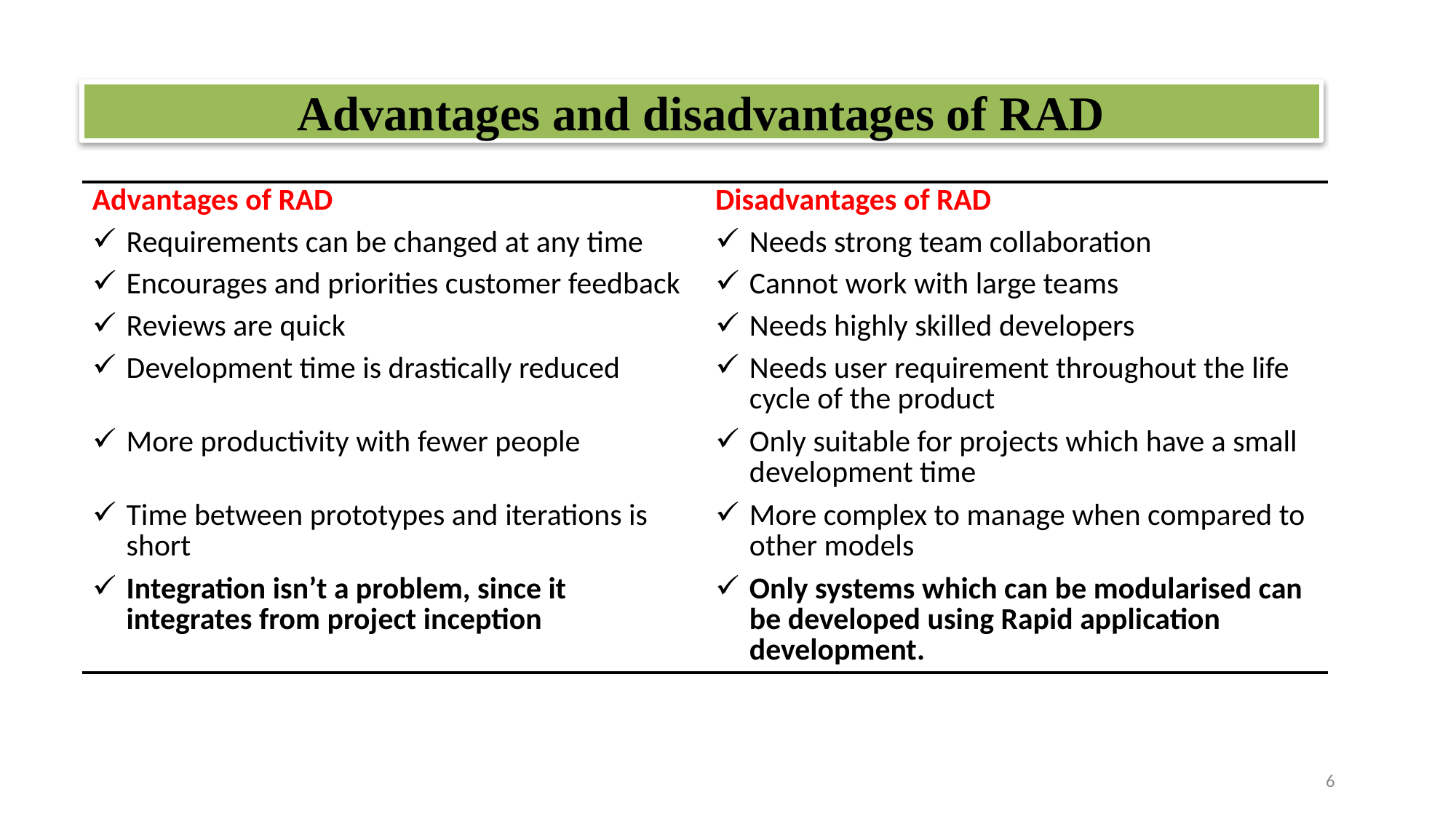

# Advantages and disadvantages of RAD
| Advantages of RAD | Disadvantages of RAD |
| --- | --- |
| Requirements can be changed at any time | Needs strong team collaboration |
| Encourages and priorities customer feedback | Cannot work with large teams |
| Reviews are quick | Needs highly skilled developers |
| Development time is drastically reduced | Needs user requirement throughout the life cycle of the product |
| More productivity with fewer people | Only suitable for projects which have a small development time |
| Time between prototypes and iterations is short | More complex to manage when compared to other models |
| Integration isn’t a problem, since it integrates from project inception | Only systems which can be modularised can be developed using Rapid application development. |
6